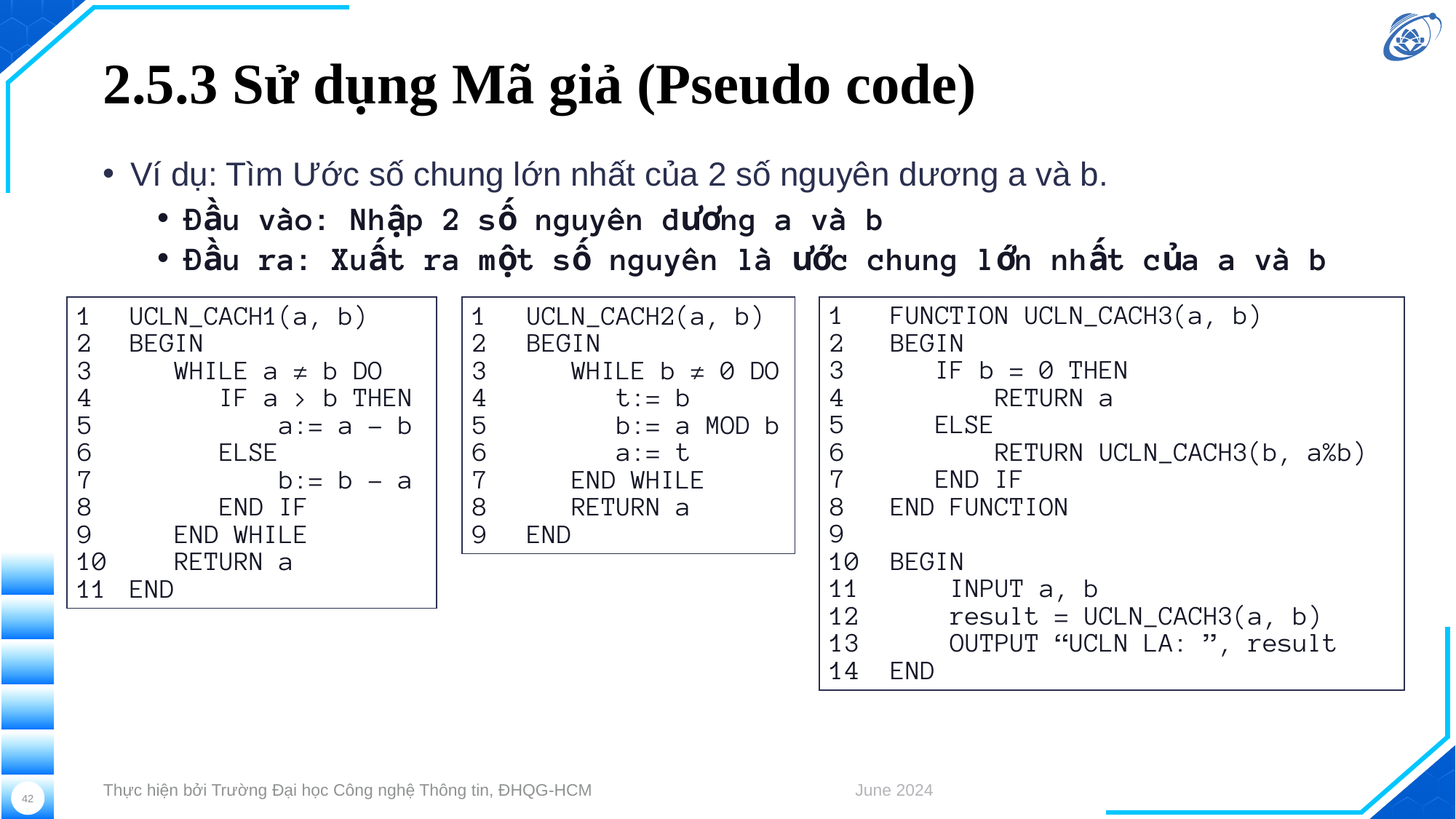

# 2.5.3 Sử dụng Mã giả (Pseudo code)
Ví dụ: Tìm Ước số chung lớn nhất của 2 số nguyên dương a và b.
Đầu vào: Nhập 2 số nguyên dương a và b
Đầu ra: Xuất ra một số nguyên là ước chung lớn nhất của a và b

| 1 2 3 4 5 6 7 8 9 10 11 12 13 14 | FUNCTION UCLN\_CACH3(a, b) BEGIN IF b = 0 THEN RETURN a ELSE RETURN UCLN\_CACH3(b, a%b) END IF END FUNCTION BEGIN INPUT a, b result = UCLN\_CACH3(a, b) OUTPUT “UCLN LA: ”, result END |
| --- | --- |
| 1 2 3 4 5 6 7 8 9 10 11 | UCLN\_CACH1(a, b) BEGIN WHILE a ≠ b DO IF a > b THEN a:= a − b ELSE b:= b − a END IF END WHILE RETURN a END |
| --- | --- |
| 1 2 3 4 5 6 7 8 9 | UCLN\_CACH2(a, b) BEGIN WHILE b ≠ 0 DO t:= b b:= a MOD b a:= t END WHILE RETURN a END |
| --- | --- |
Thực hiện bởi Trường Đại học Công nghệ Thông tin, ĐHQG-HCM
June 2024
42